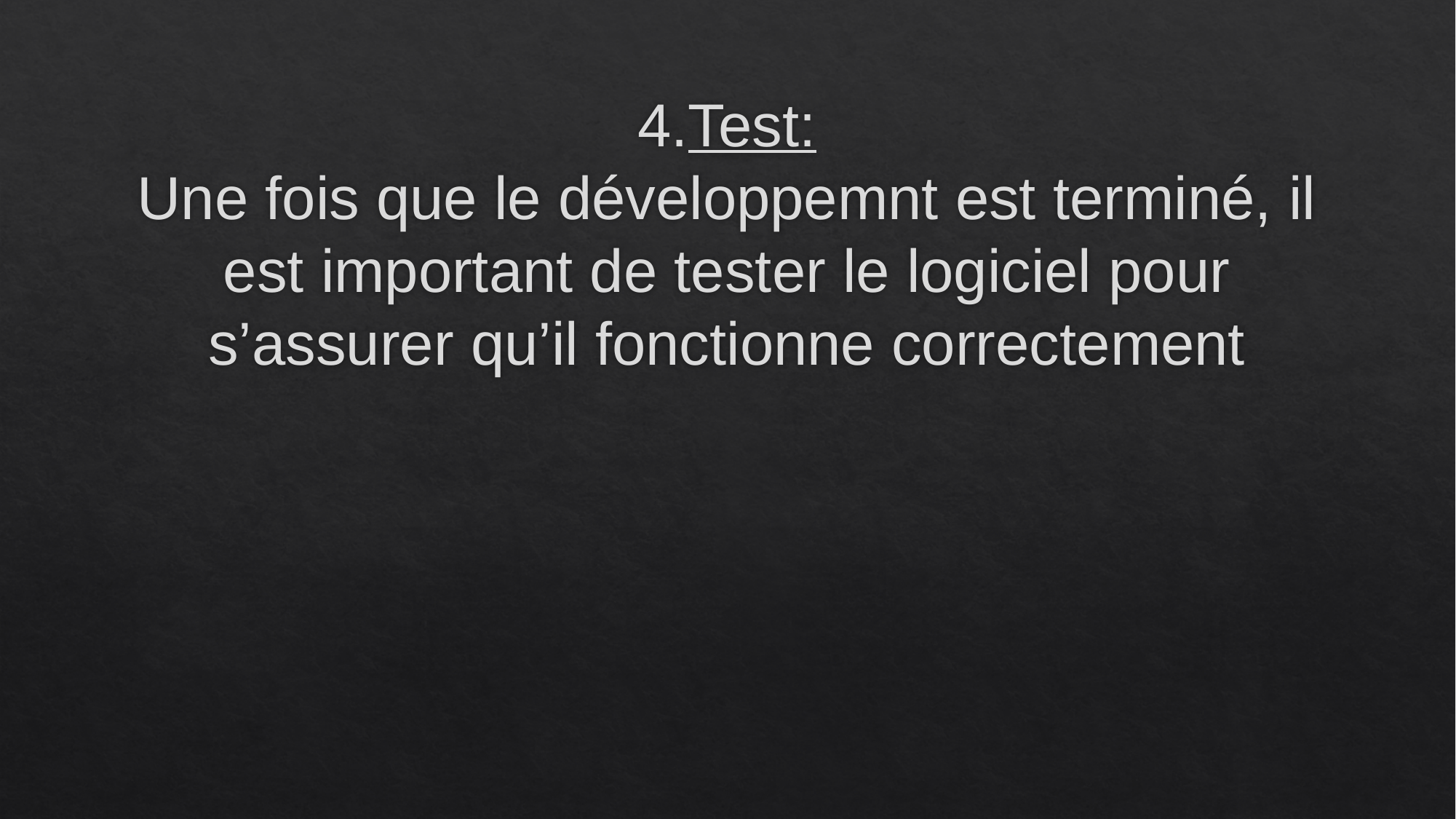

# 4.Test: Une fois que le développemnt est terminé, il est important de tester le logiciel pour s’assurer qu’il fonctionne correctement